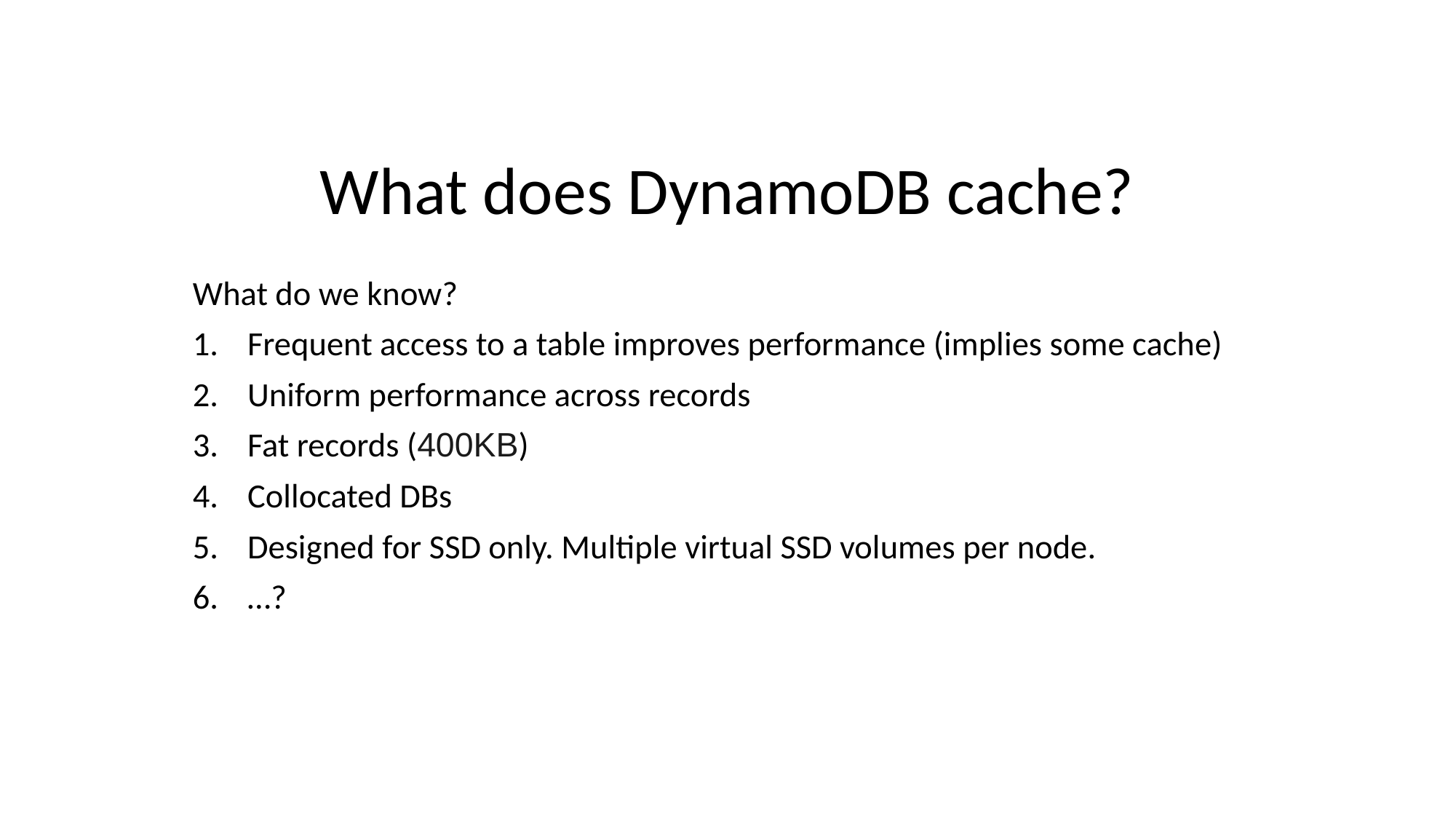

# What does DynamoDB cache?
What do we know?
Frequent access to a table improves performance (implies some cache)
Uniform performance across records
Fat records (400KB)
Collocated DBs
Designed for SSD only. Multiple virtual SSD volumes per node.
…?